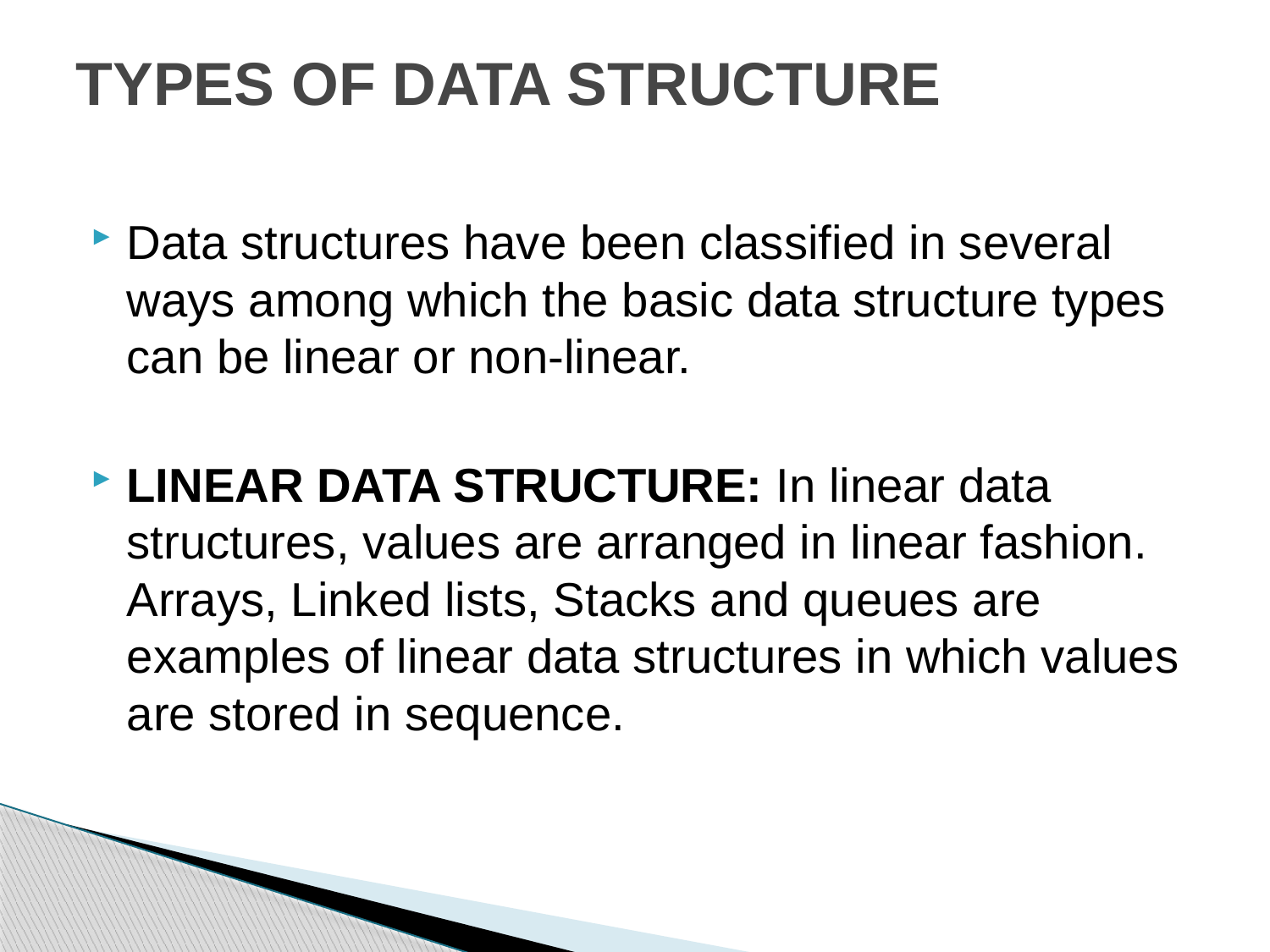

# TYPES OF DATA STRUCTURE
Data structures have been classified in several ways among which the basic data structure types can be linear or non-linear.

LINEAR DATA STRUCTURE: In linear data structures, values are arranged in linear fashion. Arrays, Linked lists, Stacks and queues are examples of linear data structures in which values are stored in sequence.